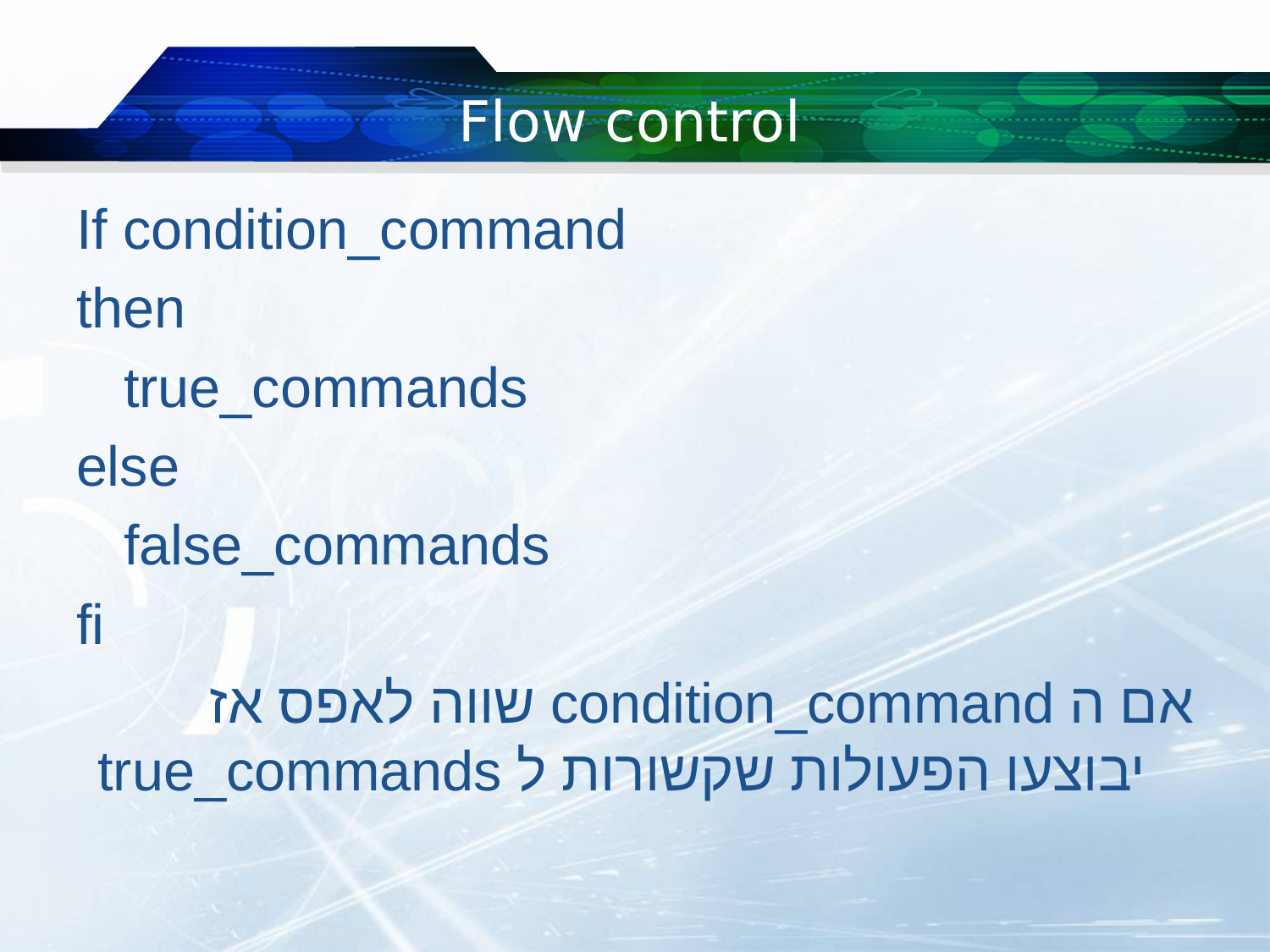

# Flow control
If condition_command
then
	true_commands
else
	false_commands
fi
אם ה condition_command שווה לאפס אז יבוצעו הפעולות שקשורות ל true_commands